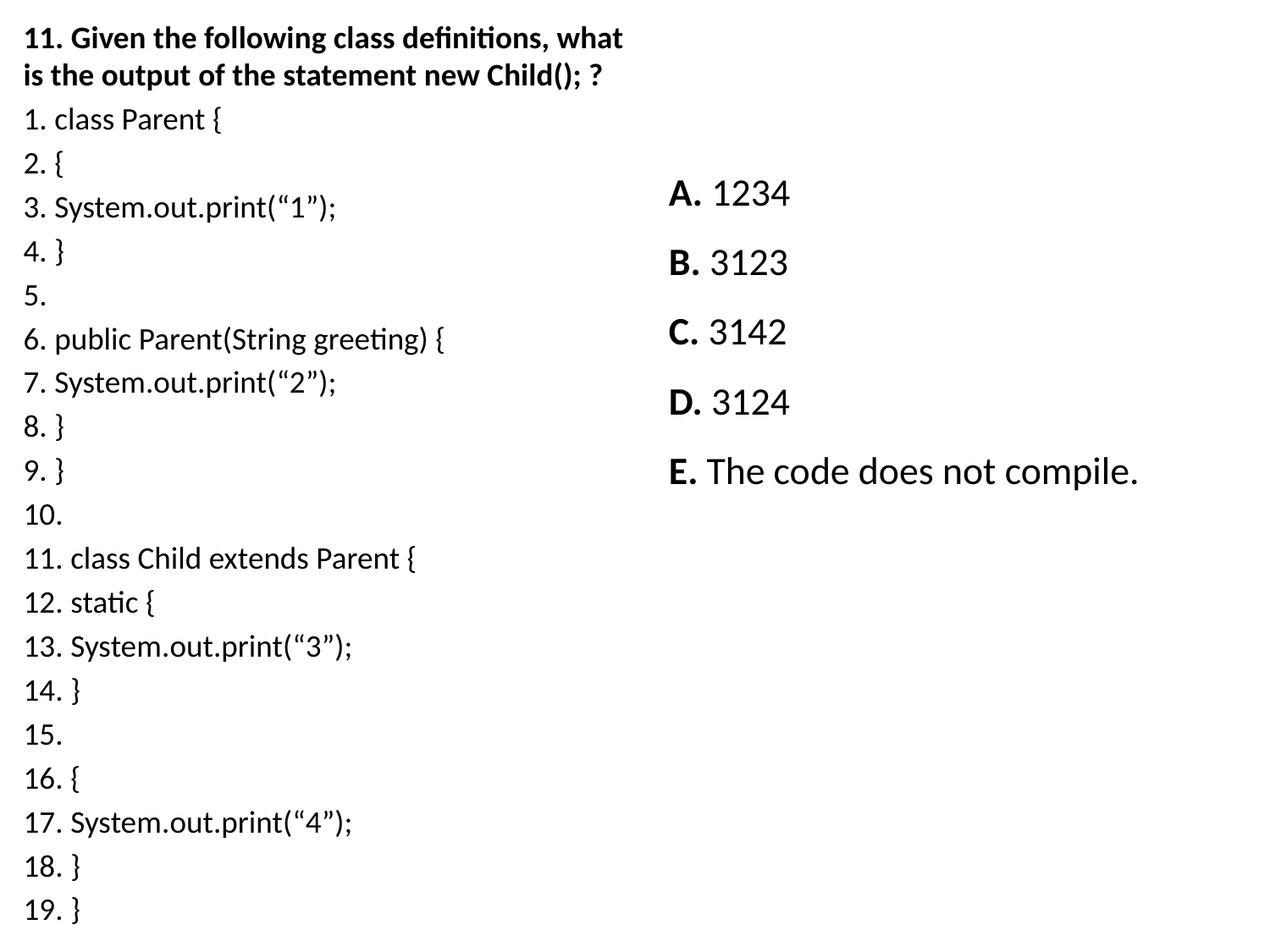

11. Given the following class definitions, what is the output of the statement new Child(); ?
1. class Parent {
2. {
3. System.out.print(“1”);
4. }
5.
6. public Parent(String greeting) {
7. System.out.print(“2”);
8. }
9. }
10.
11. class Child extends Parent {
12. static {
13. System.out.print(“3”);
14. }
15.
16. {
17. System.out.print(“4”);
18. }
19. }

A. 1234
B. 3123
C. 3142
D. 3124
E. The code does not compile.